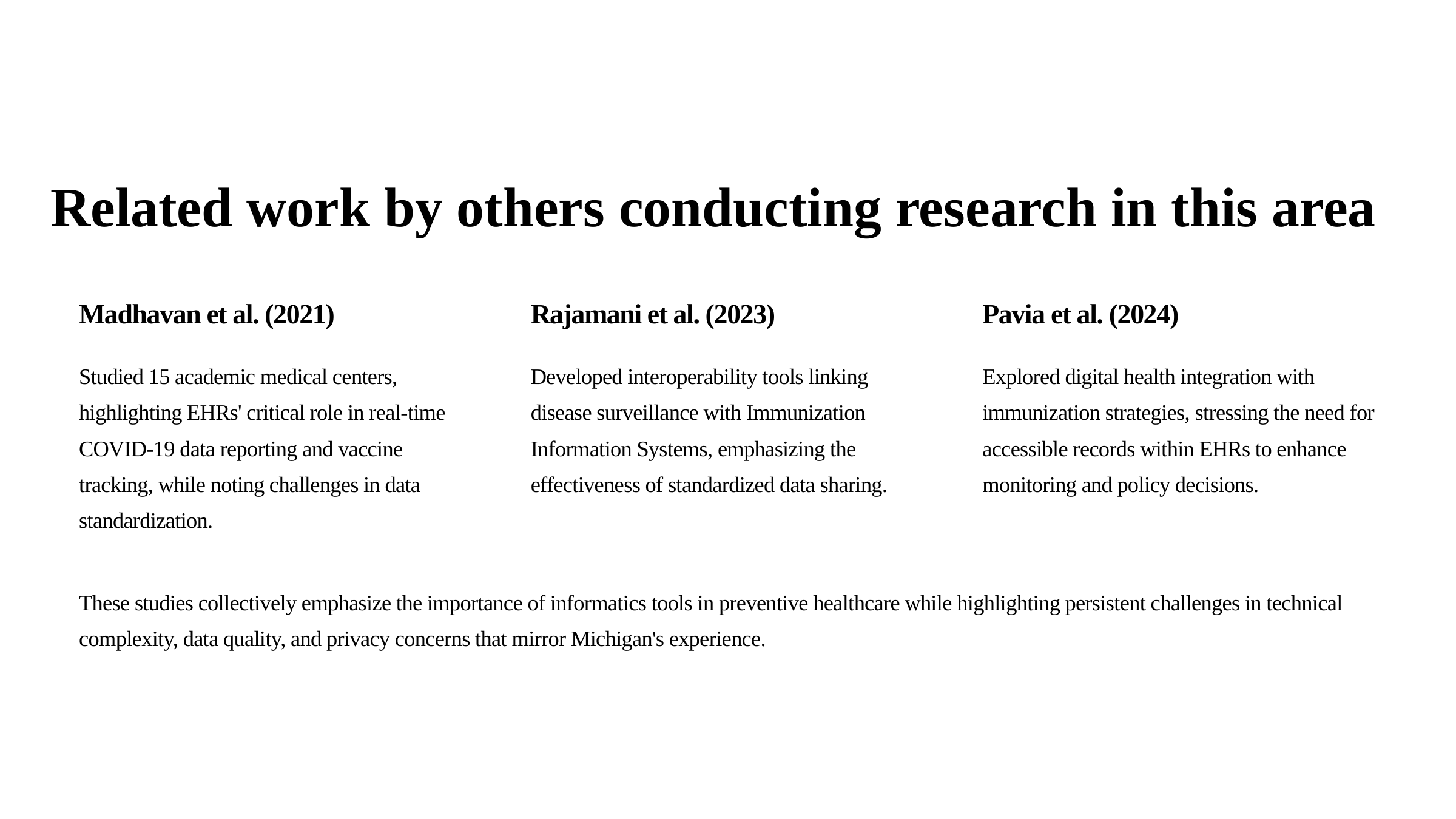

Related work by others conducting research in this area
Madhavan et al. (2021)
Rajamani et al. (2023)
Pavia et al. (2024)
Studied 15 academic medical centers, highlighting EHRs' critical role in real-time COVID-19 data reporting and vaccine tracking, while noting challenges in data standardization.
Developed interoperability tools linking disease surveillance with Immunization Information Systems, emphasizing the effectiveness of standardized data sharing.
Explored digital health integration with immunization strategies, stressing the need for accessible records within EHRs to enhance monitoring and policy decisions.
These studies collectively emphasize the importance of informatics tools in preventive healthcare while highlighting persistent challenges in technical complexity, data quality, and privacy concerns that mirror Michigan's experience.